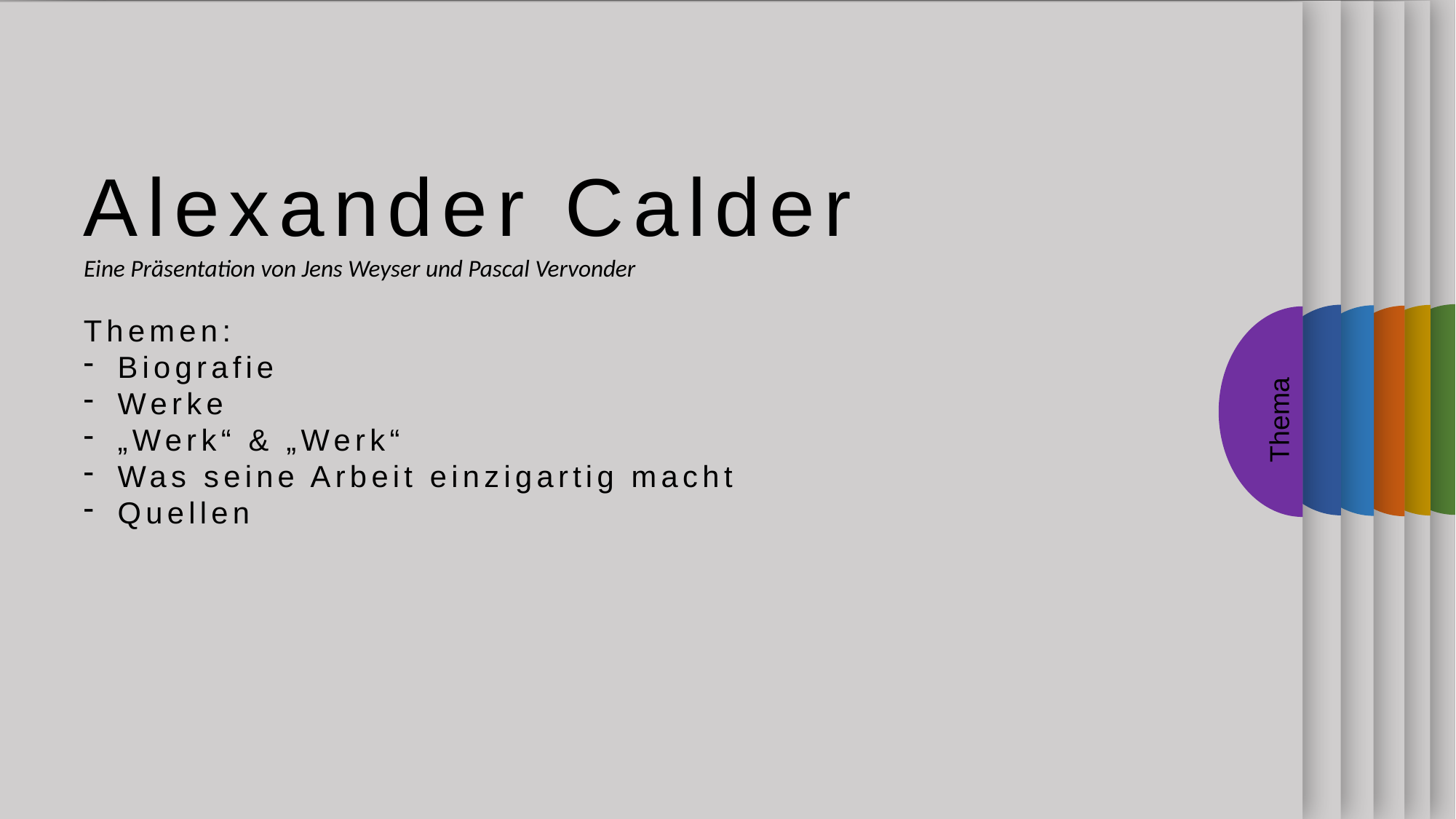

Thema
Alexander Calder
Eine Präsentation von Jens Weyser und Pascal Vervonder
Themen:
Biografie
Werke
„Werk“ & „Werk“
Was seine Arbeit einzigartig macht
Quellen